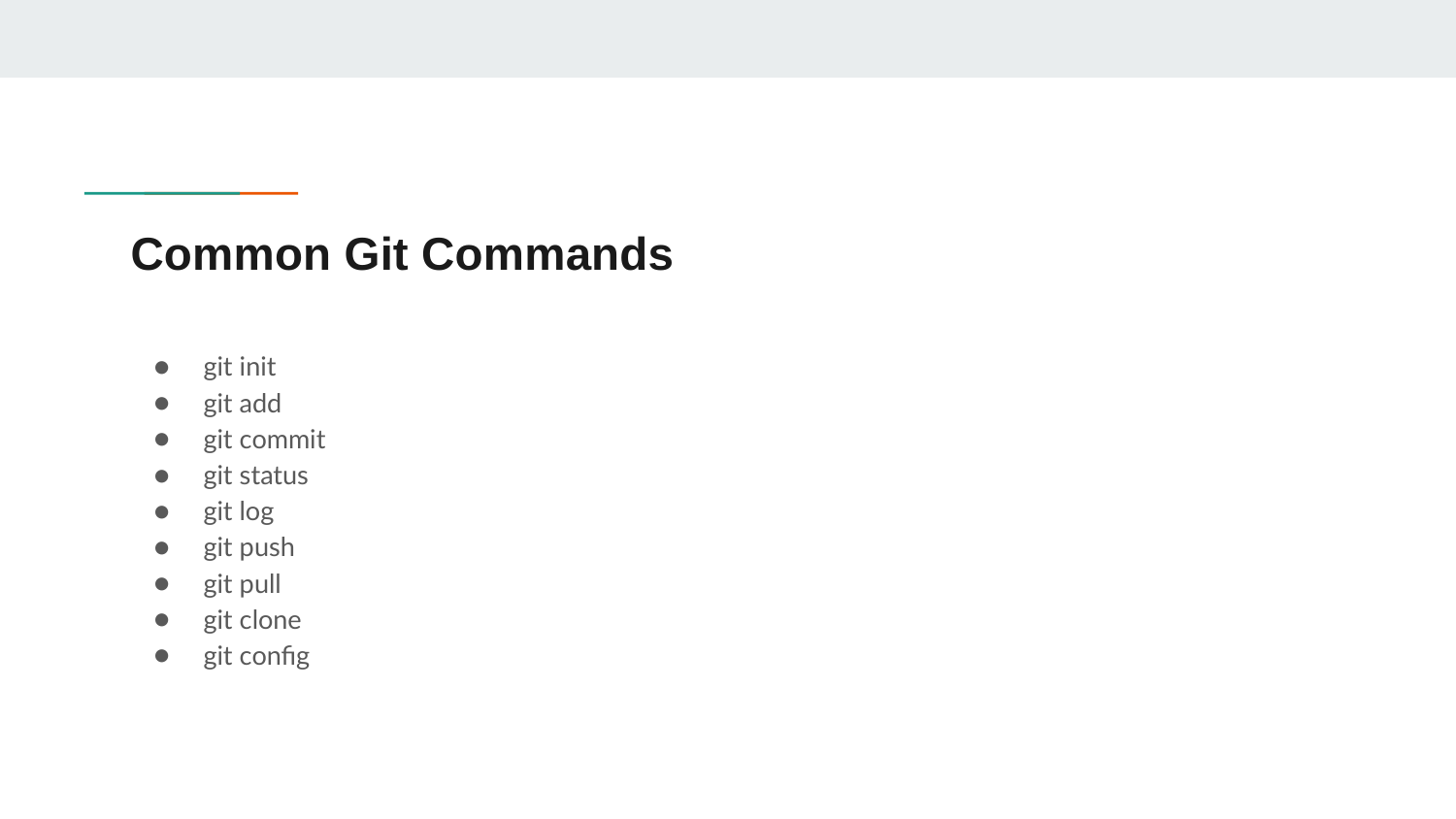

# Common Git Commands
git init
git add
git commit
git status
git log
git push
git pull
git clone
git config